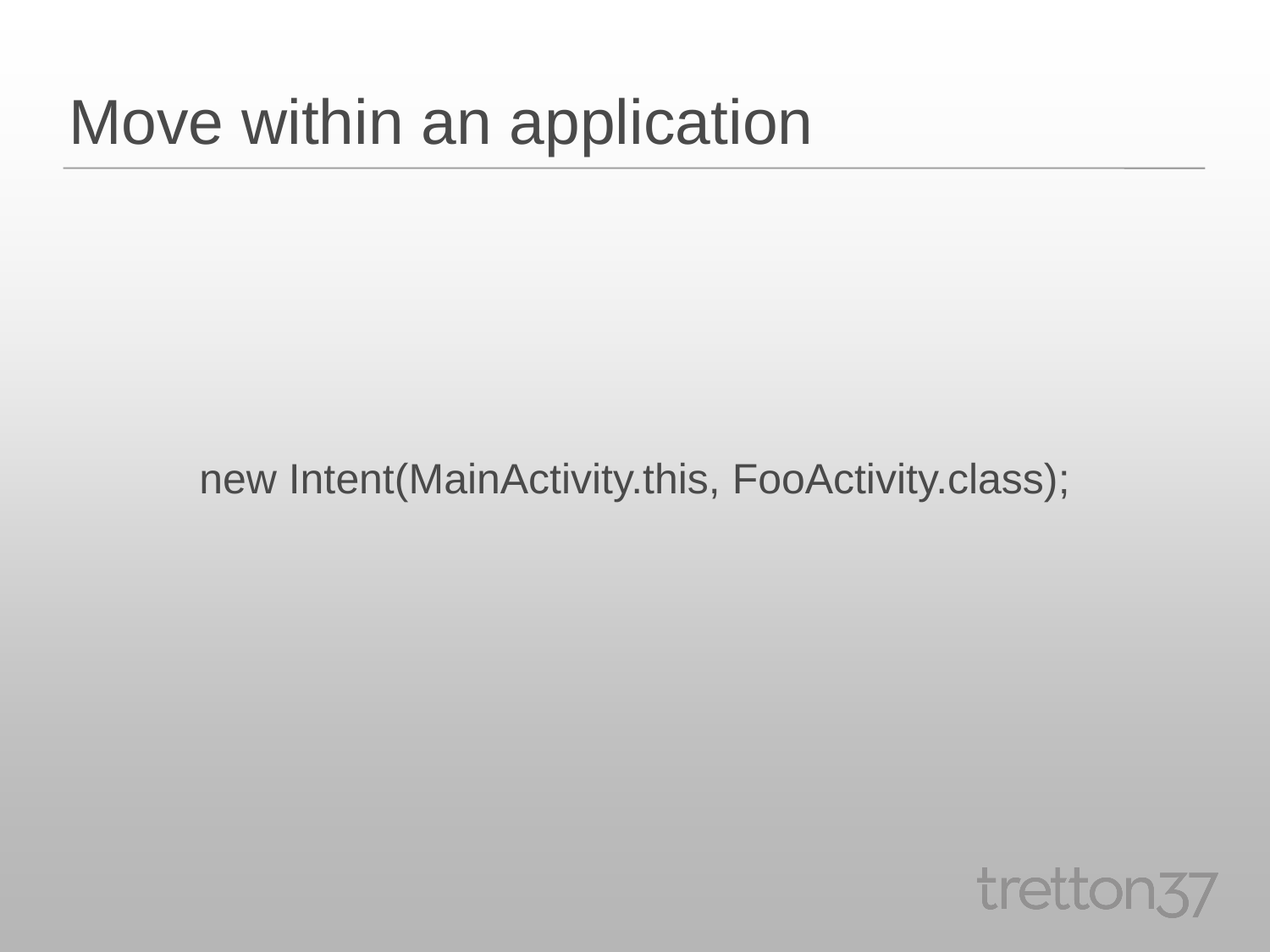

# Move within an application
new Intent(MainActivity.this, FooActivity.class);